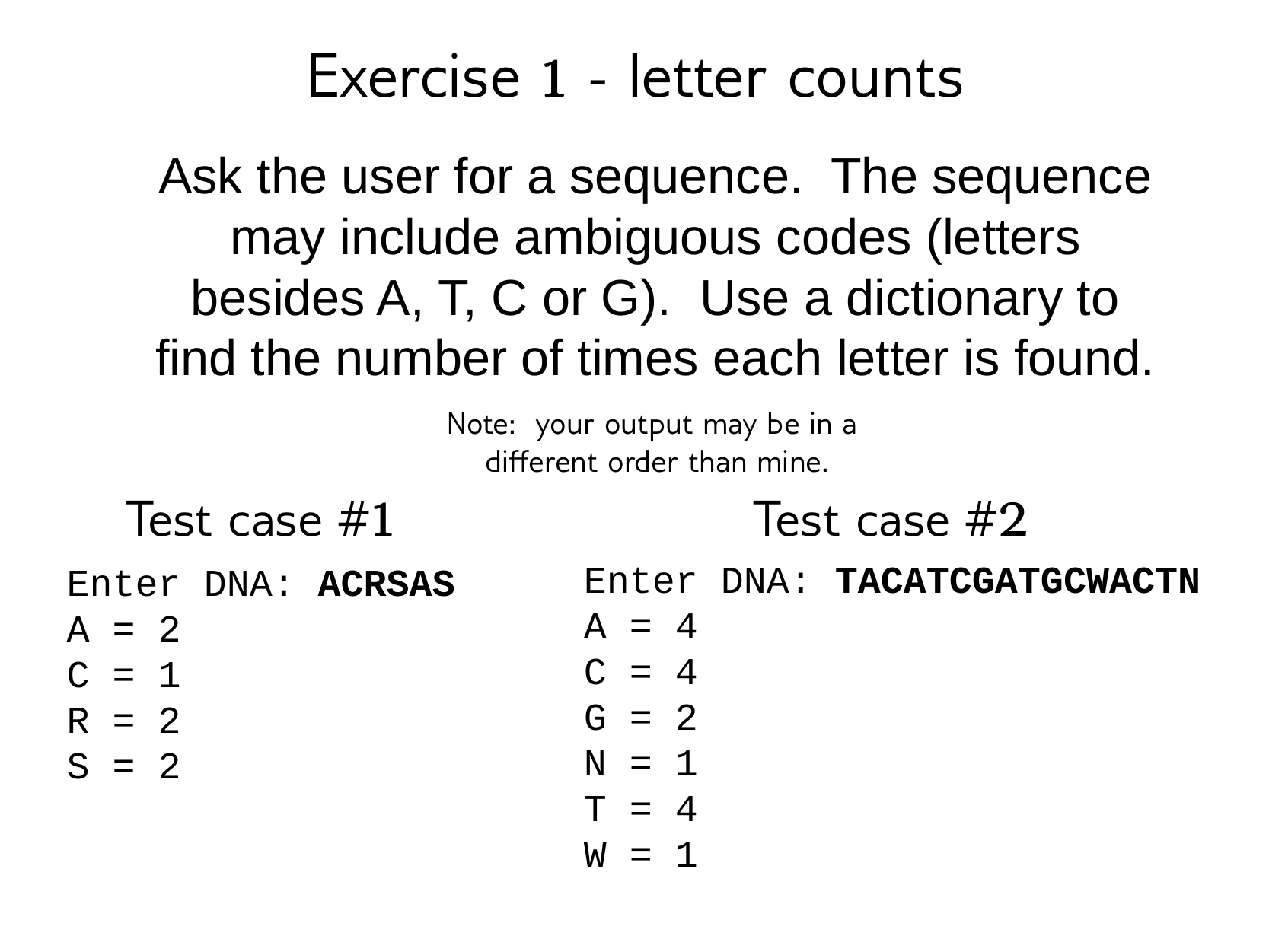

# Exercise 1 - letter counts
Ask the user for a sequence.  The sequence may include ambiguous codes (letters besides A, T, C or G).  Use a dictionary to find the number of times each letter is found.
Note:  your output may be in a
different order than mine.
Test case #1
Test case #2
Enter DNA: TACATCGATGCWACTN
A = 4
C = 4
G = 2
N = 1
T = 4
W = 1
Enter DNA: ACRSAS
A = 2
C = 1
R = 2
S = 2